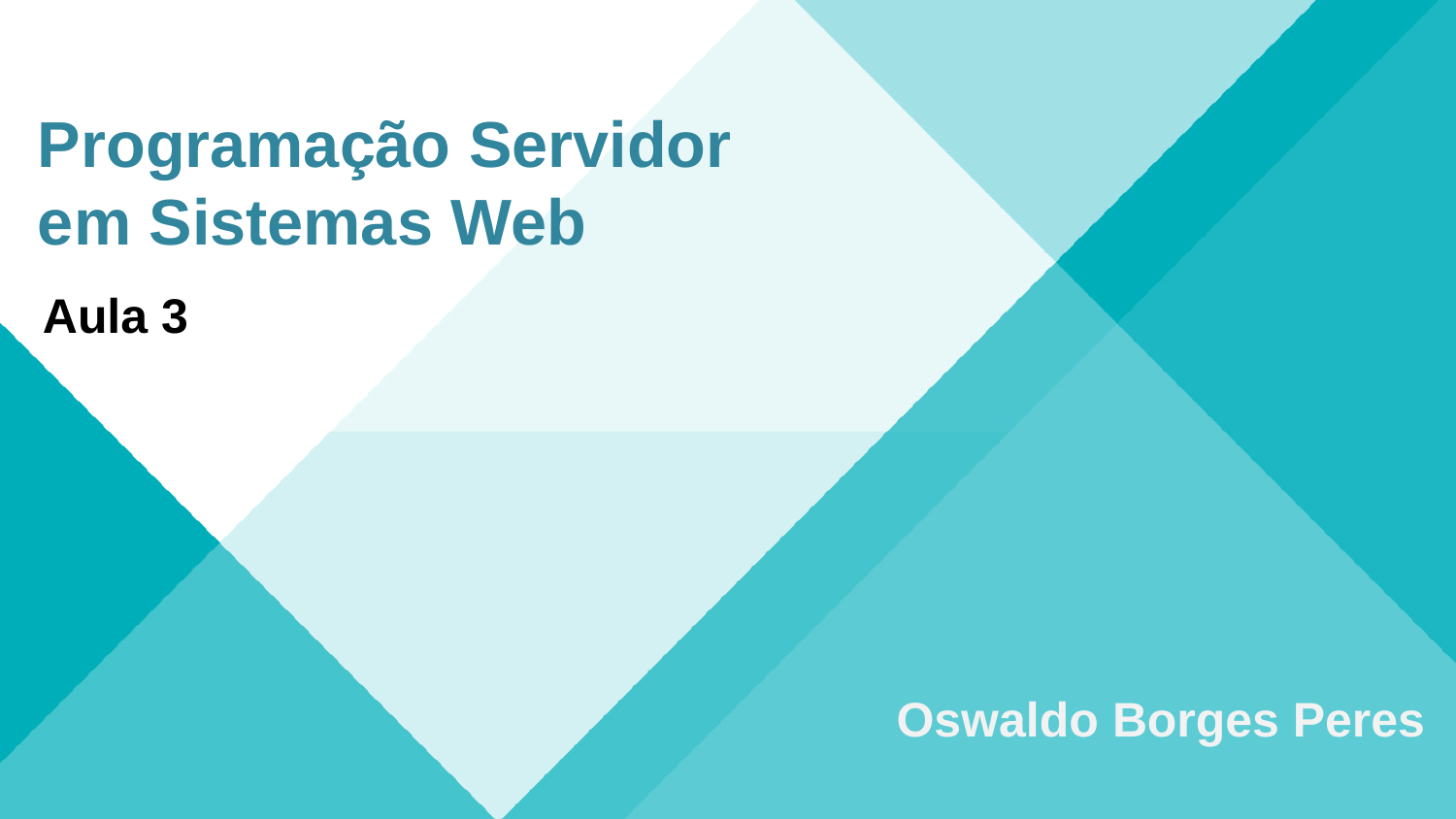

Programaçã​o Servidor em Sistemas Web
Aula 3
Oswaldo Borges Peres